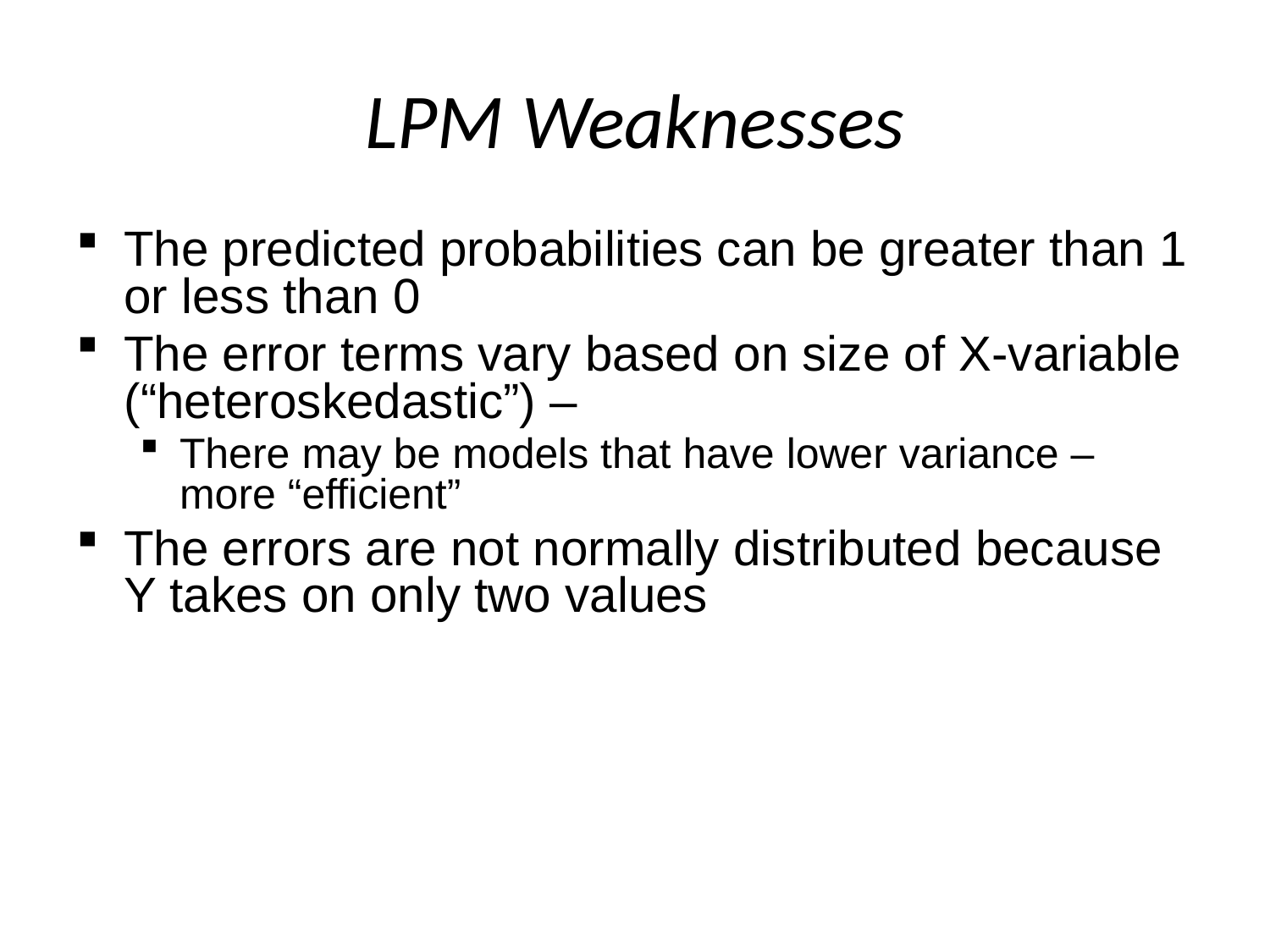

# LPM Weaknesses
The predicted probabilities can be greater than 1 or less than 0
The error terms vary based on size of X-variable (“heteroskedastic”) –
There may be models that have lower variance – more “efficient”
The errors are not normally distributed because Y takes on only two values